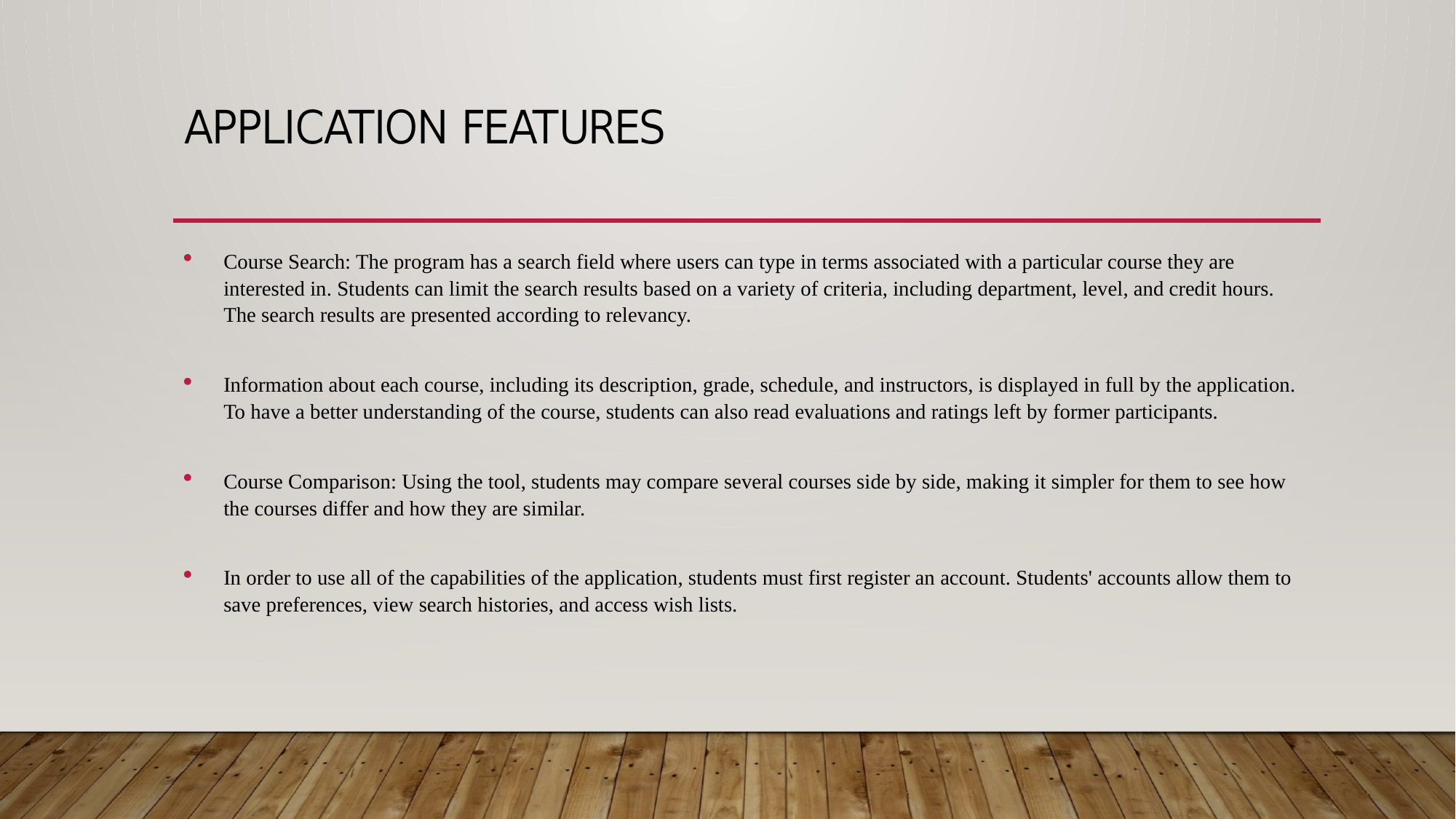

# Application Features
Course Search: The program has a search field where users can type in terms associated with a particular course they are interested in. Students can limit the search results based on a variety of criteria, including department, level, and credit hours. The search results are presented according to relevancy.

Information about each course, including its description, grade, schedule, and instructors, is displayed in full by the application. To have a better understanding of the course, students can also read evaluations and ratings left by former participants.

Course Comparison: Using the tool, students may compare several courses side by side, making it simpler for them to see how the courses differ and how they are similar.

In order to use all of the capabilities of the application, students must first register an account. Students' accounts allow them to save preferences, view search histories, and access wish lists.